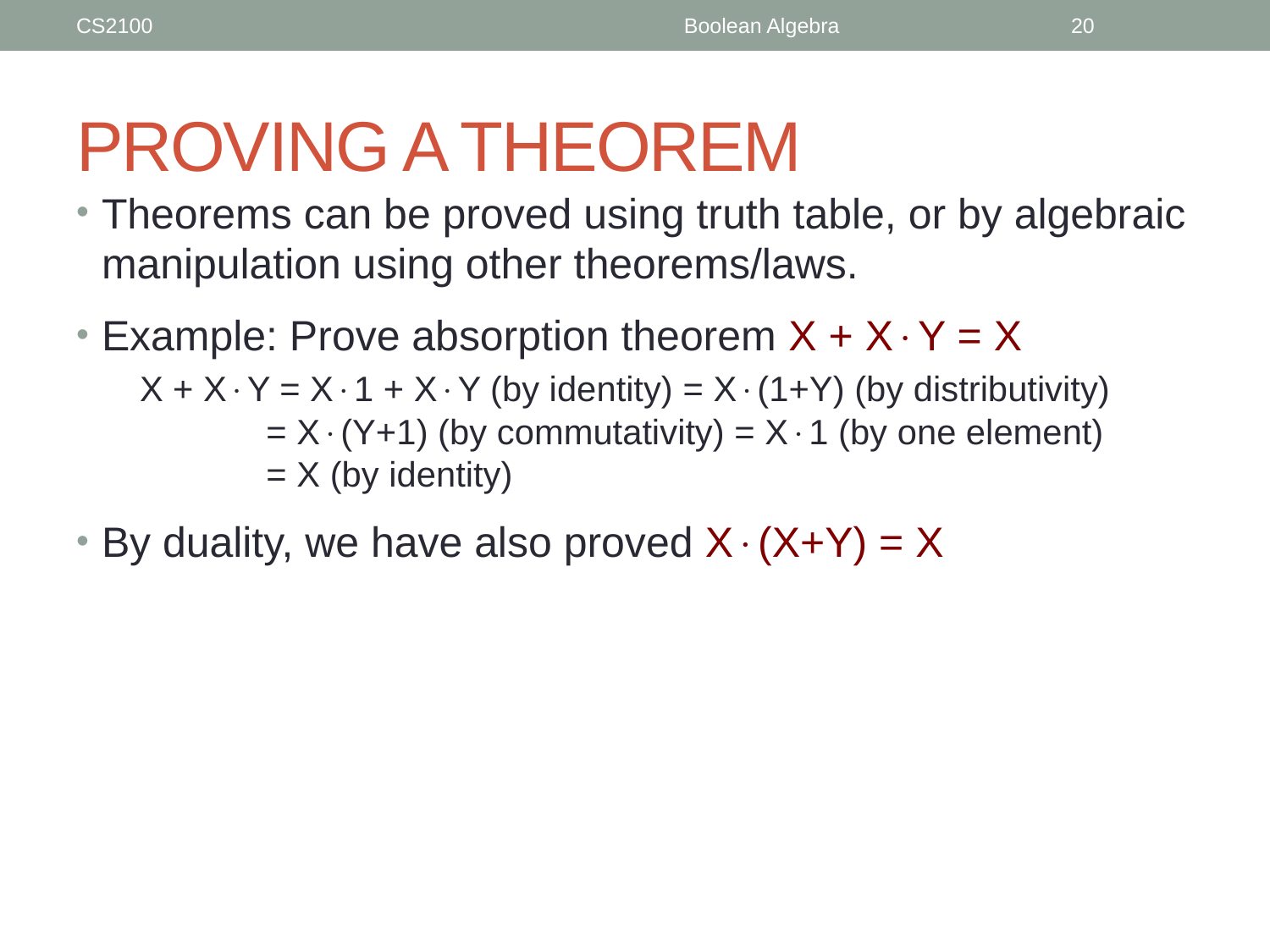

CS2100
Boolean Algebra
20
# PROVING A THEOREM
Theorems can be proved using truth table, or by algebraic manipulation using other theorems/laws.
Example: Prove absorption theorem X + X⋅Y = X
	X + X⋅Y = X⋅1 + X⋅Y (by identity) = X⋅(1+Y) (by distributivity)
             = X⋅(Y+1) (by commutativity) = X⋅1 (by one element)
             = X (by identity)
By duality, we have also proved X⋅(X+Y) = X